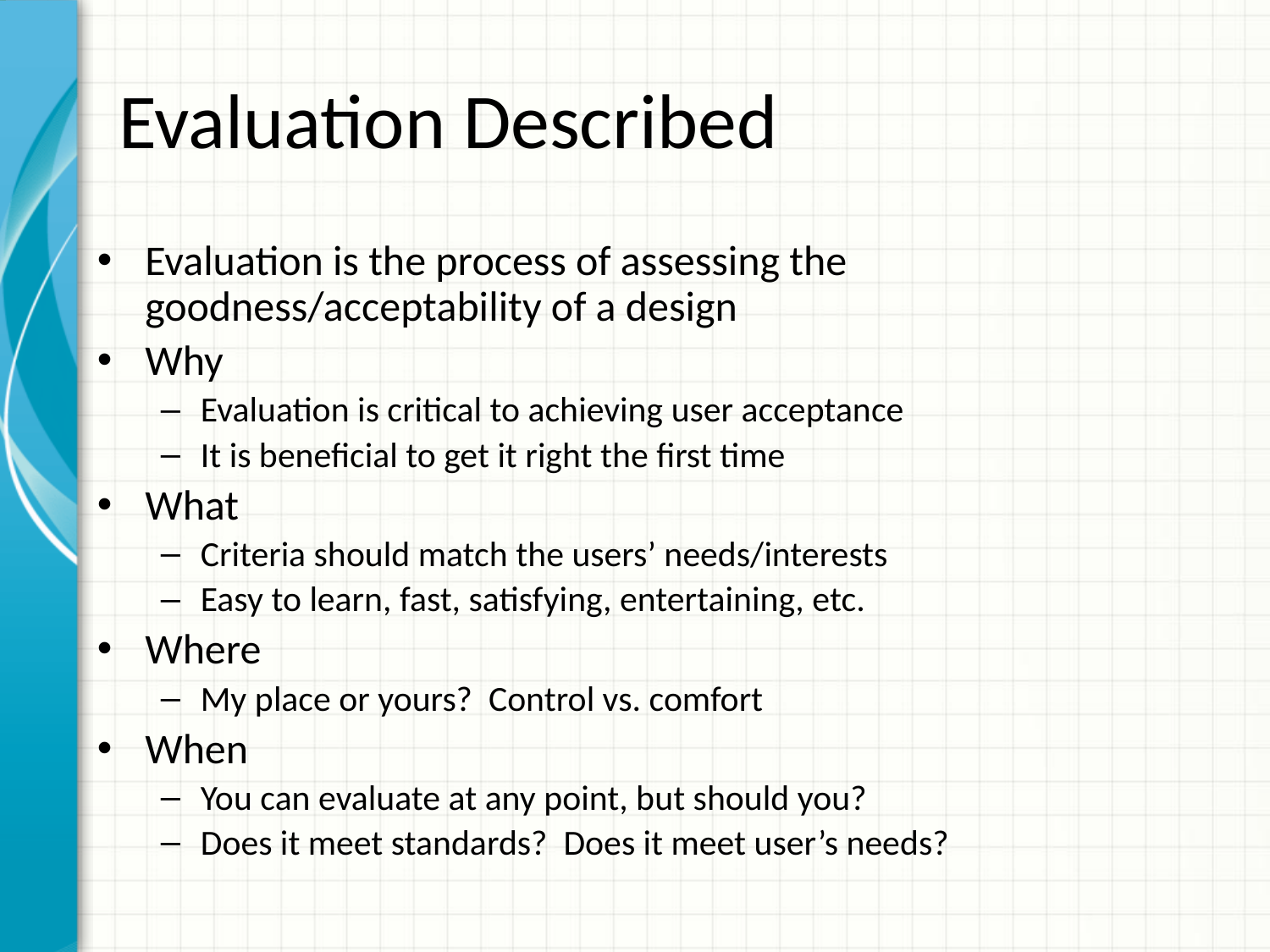

# Evaluation Described
Evaluation is the process of assessing the goodness/acceptability of a design
Why
Evaluation is critical to achieving user acceptance
It is beneficial to get it right the first time
What
Criteria should match the users’ needs/interests
Easy to learn, fast, satisfying, entertaining, etc.
Where
My place or yours?  Control vs. comfort
When
You can evaluate at any point, but should you?
Does it meet standards?  Does it meet user’s needs?